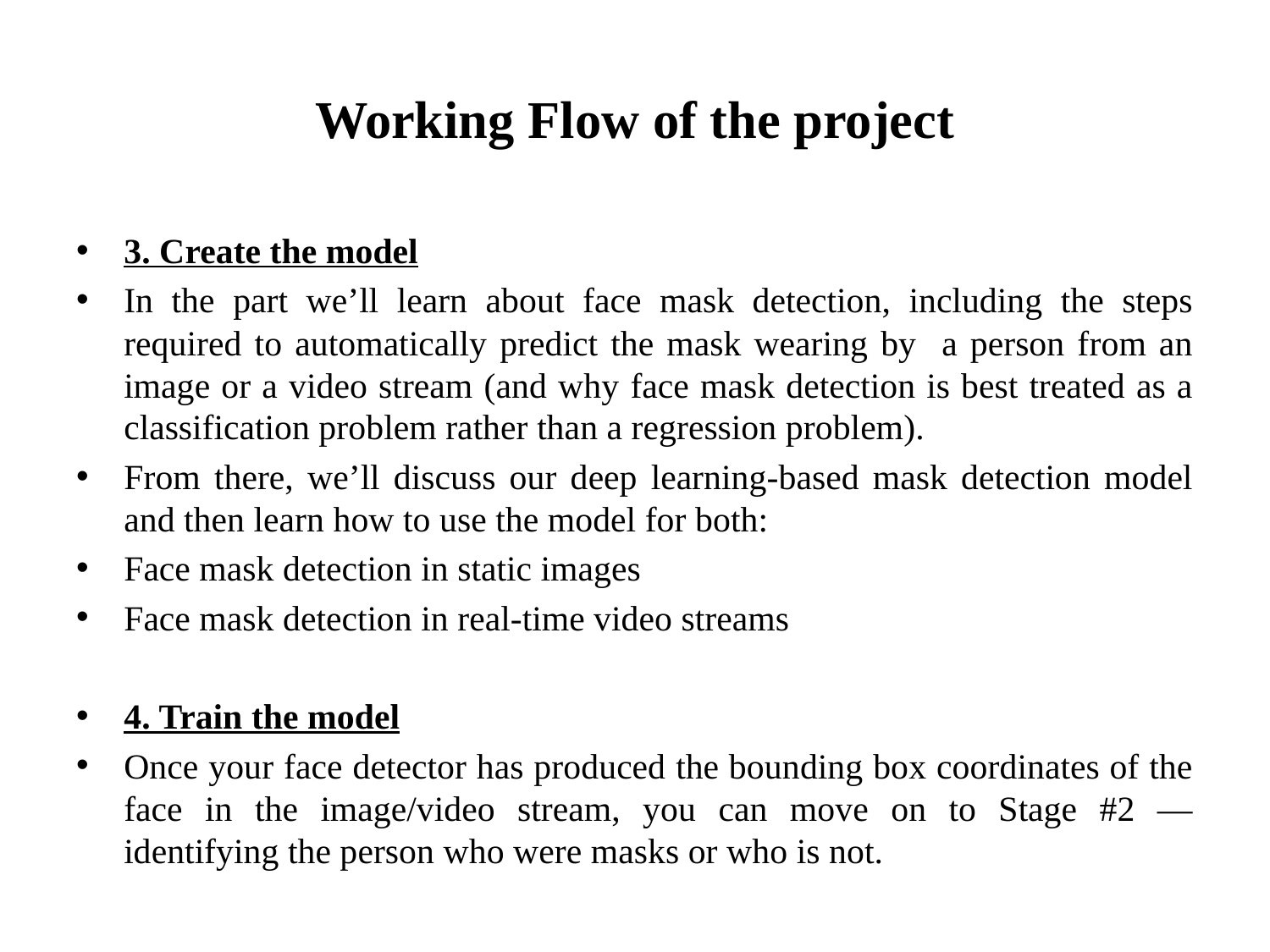

# Working Flow of the project
3. Create the model
In the part we’ll learn about face mask detection, including the steps required to automatically predict the mask wearing by  a person from an image or a video stream (and why face mask detection is best treated as a classification problem rather than a regression problem).
From there, we’ll discuss our deep learning-based mask detection model and then learn how to use the model for both:
Face mask detection in static images
Face mask detection in real-time video streams

4. Train the model
Once your face detector has produced the bounding box coordinates of the face in the image/video stream, you can move on to Stage #2 — identifying the person who were masks or who is not.